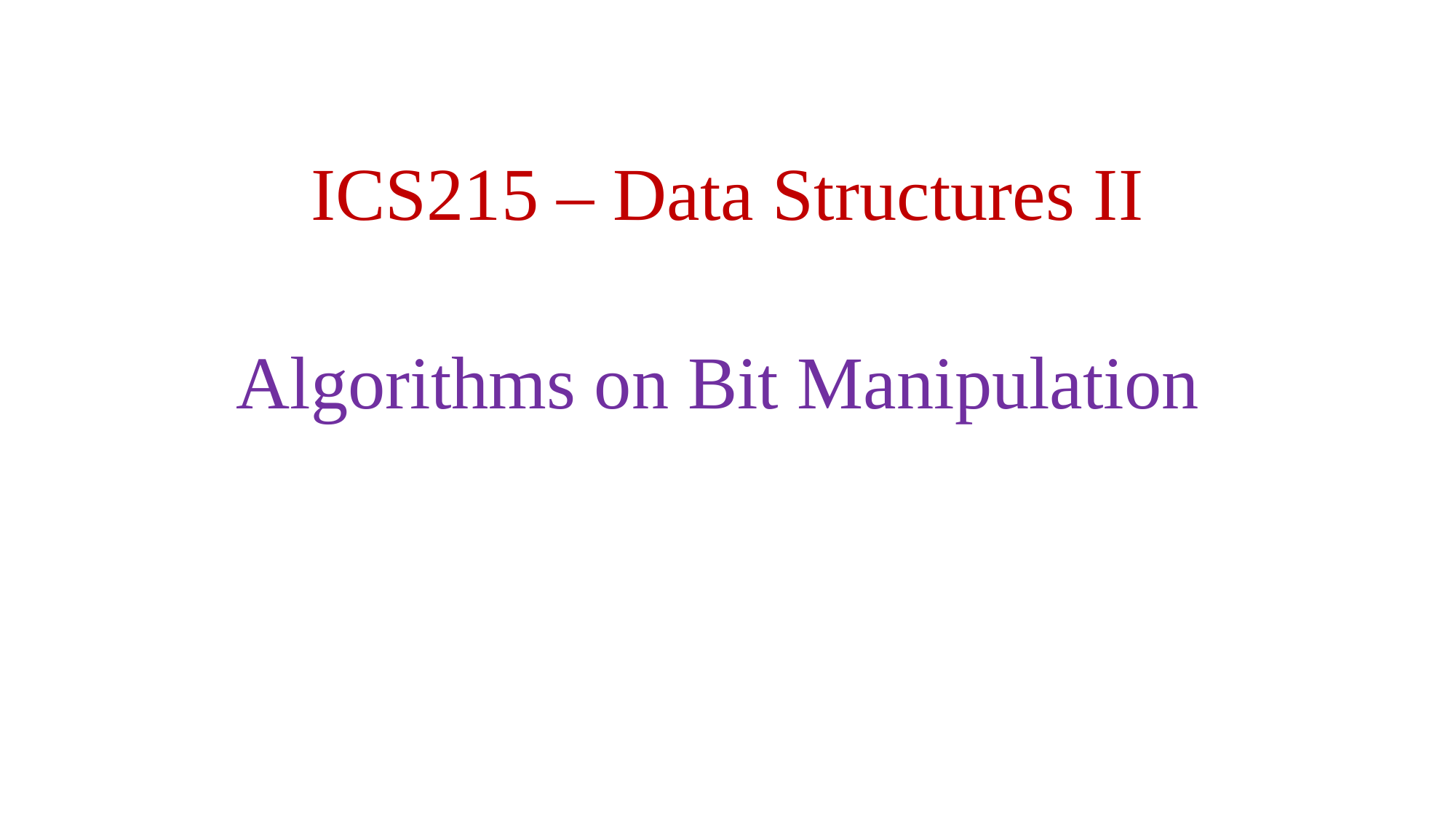

# ICS215 – Data Structures II Algorithms on Bit Manipulation